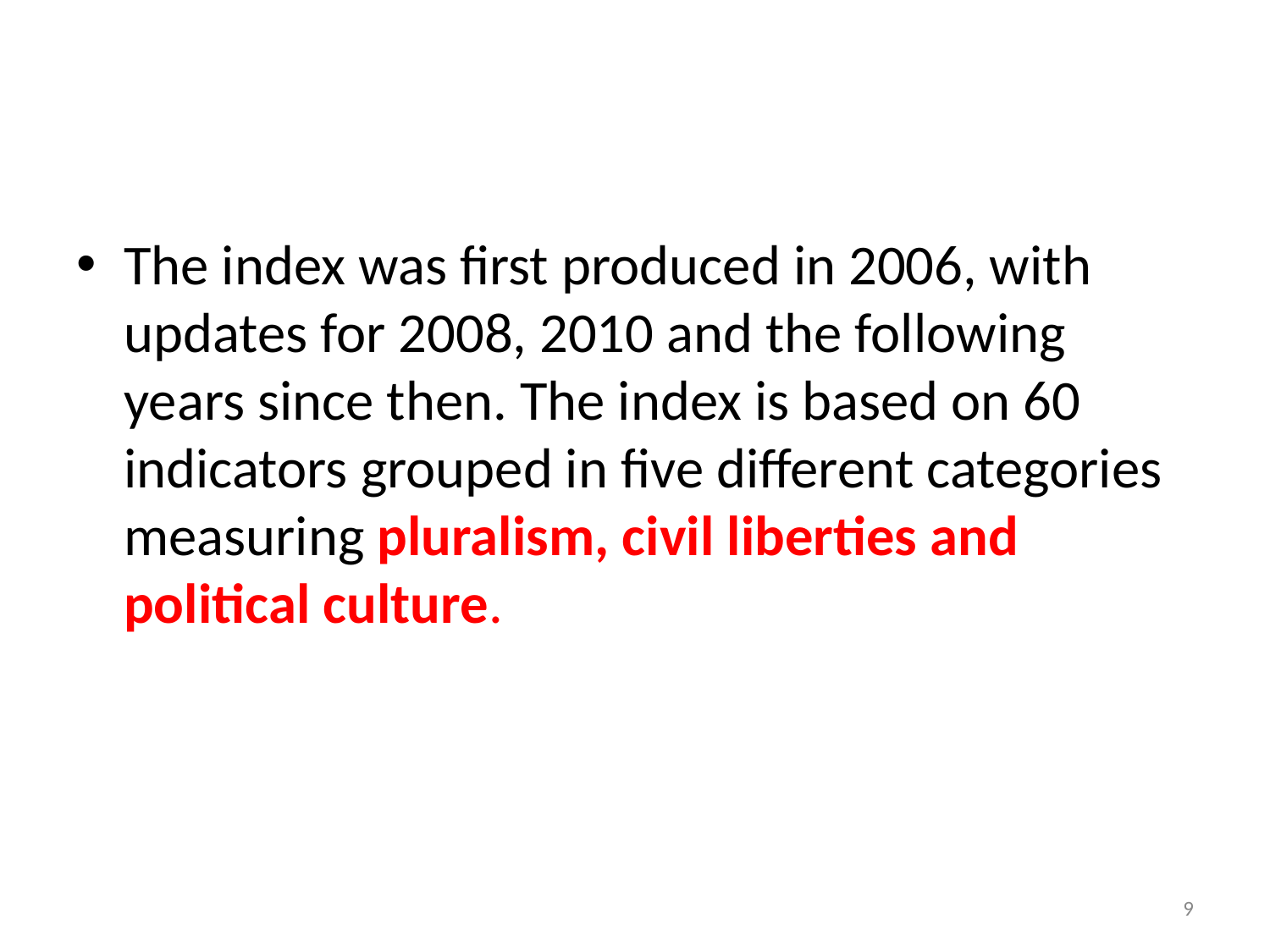

#
The index was first produced in 2006, with updates for 2008, 2010 and the following years since then. The index is based on 60 indicators grouped in five different categories measuring pluralism, civil liberties and political culture.

9